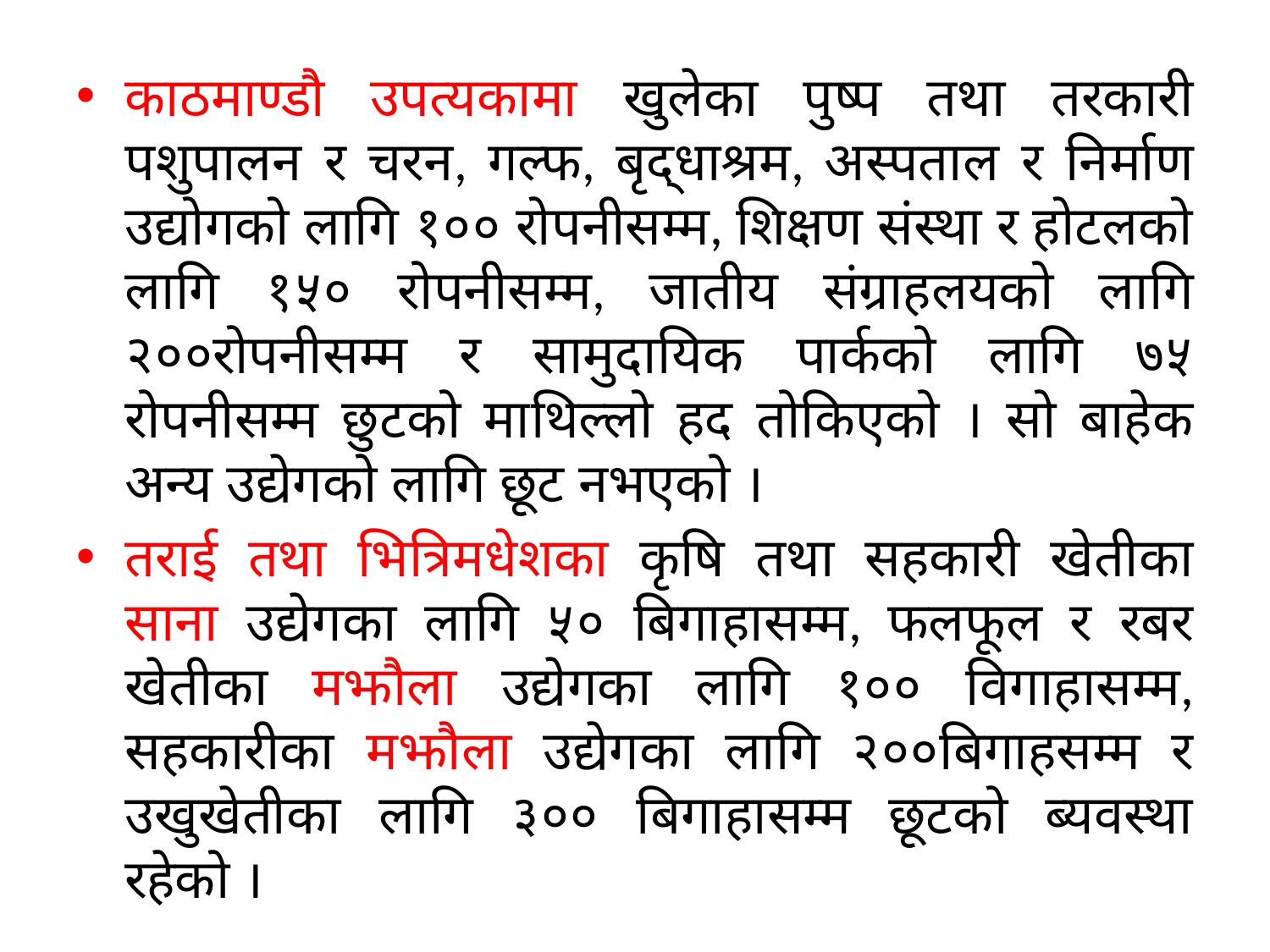

काठमाण्डौ उपत्यकामा खुलेका पुष्प तथा तरकारी पशुपालन र चरन, गल्फ, बृद्धाश्रम, अस्पताल र निर्माण उद्योगको लागि १०० रोपनीसम्म, शिक्षण संस्था र होटलको लागि १५० रोपनीसम्म, जातीय संग्राहलयको लागि २००रोपनीसम्म र सामुदायिक पार्कको लागि ७५ रोपनीसम्म छुटको माथिल्लो हद तोकिएको । सो बाहेक अन्य उद्येगको लागि छूट नभएको ।
तराई तथा भित्रिमधेशका कृषि तथा सहकारी खेतीका साना उद्येगका लागि ५० बिगाहासम्म, फलफूल र रबर खेतीका मझौला उद्येगका लागि १०० विगाहासम्म, सहकारीका मझौला उद्येगका लागि २००बिगाहसम्म र उखुखेतीका लागि ३०० बिगाहासम्म छूटको ब्यवस्था रहेको ।